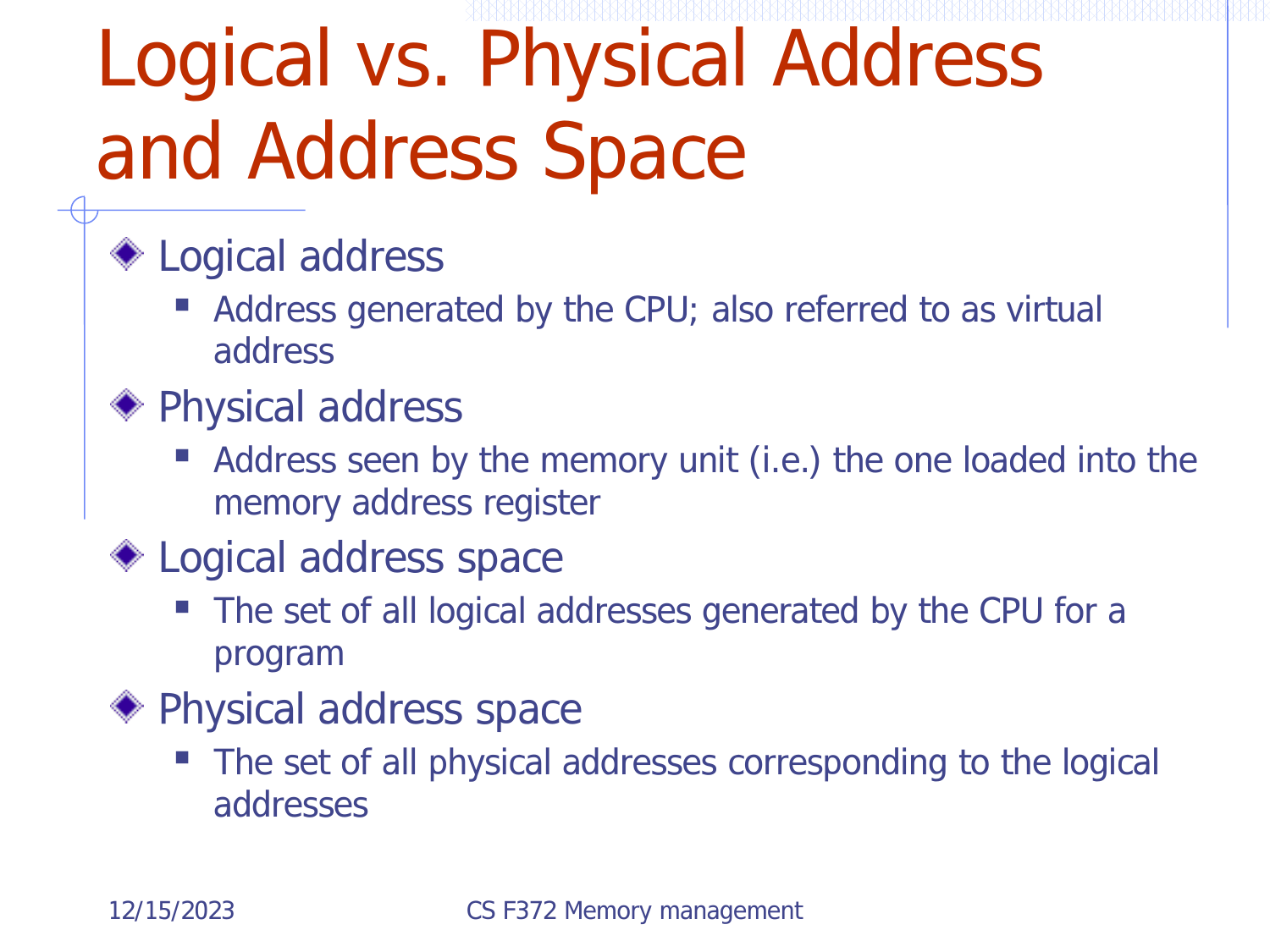

# Logical vs. Physical Address and Address Space
Logical address
Address generated by the CPU; also referred to as virtual address
Physical address
Address seen by the memory unit (i.e.) the one loaded into the memory address register
Logical address space
The set of all logical addresses generated by the CPU for a program
Physical address space
The set of all physical addresses corresponding to the logical addresses
12/15/2023
CS F372 Memory management